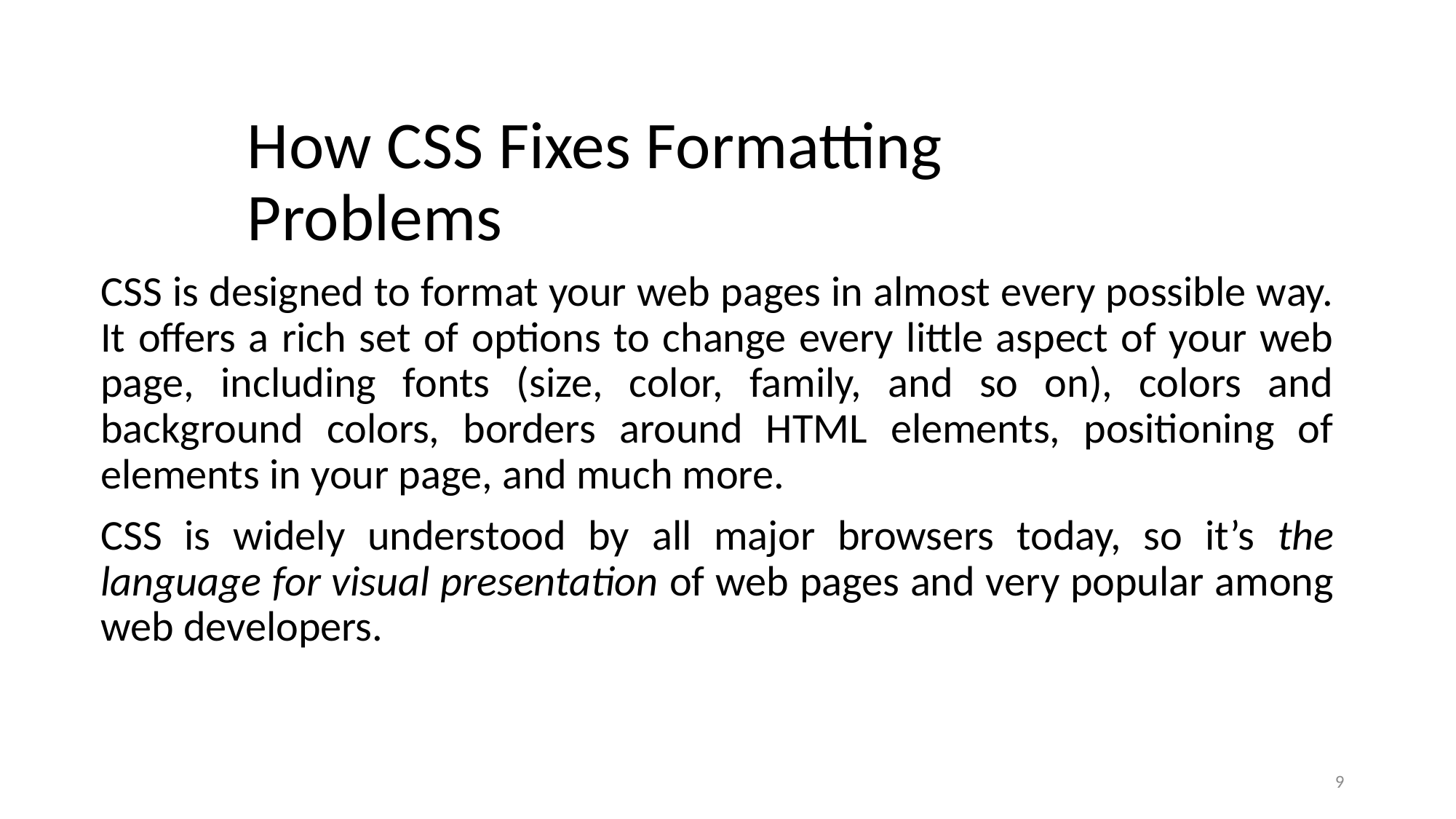

# How CSS Fixes Formatting Problems
CSS is designed to format your web pages in almost every possible way. It offers a rich set of options to change every little aspect of your web page, including fonts (size, color, family, and so on), colors and background colors, borders around HTML elements, positioning of elements in your page, and much more.
CSS is widely understood by all major browsers today, so it’s the language for visual presentation of web pages and very popular among web developers.
9